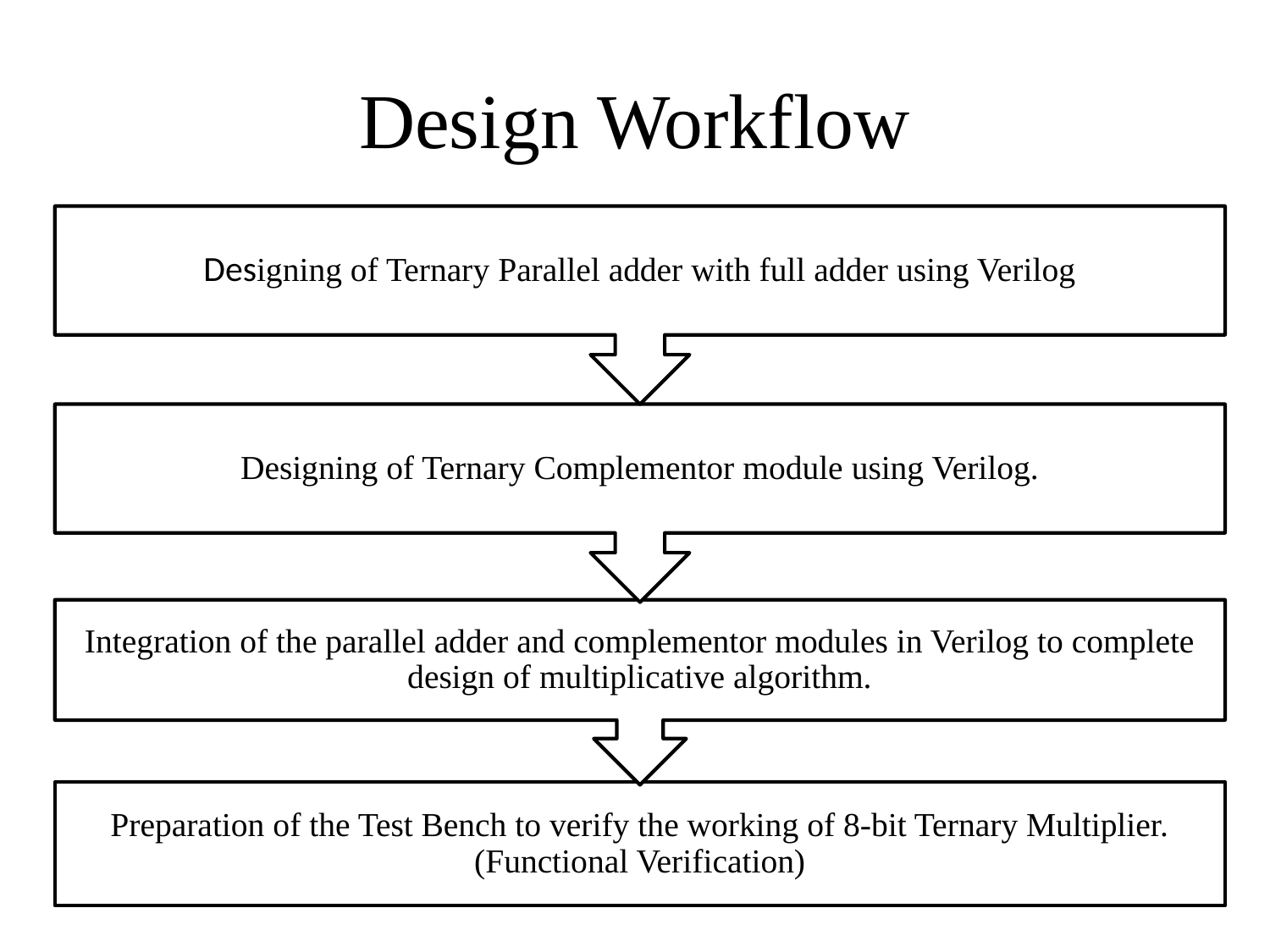

# Design Workflow
Designing of Ternary Parallel adder with full adder using Verilog

Designing of Ternary Complementor module using Verilog.

Integration of the parallel adder and complementor modules in Verilog to complete design of multiplicative algorithm.

Preparation of the Test Bench to verify the working of 8-bit Ternary Multiplier. (Functional Verification)